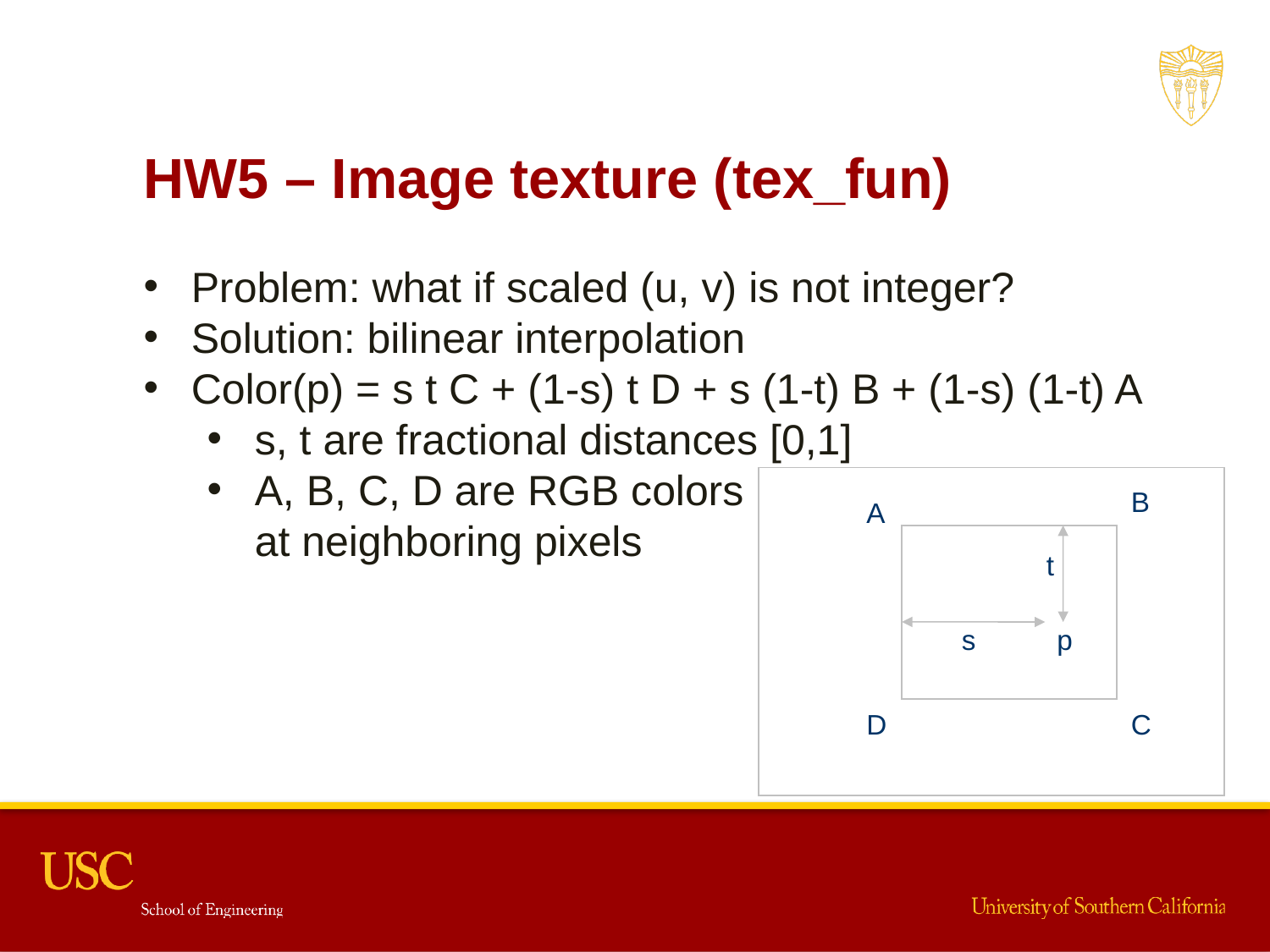

HW5 – Image texture (tex_fun)

Problem: what if scaled (u, v) is not integer?
Solution: bilinear interpolation
Color(p) = s t C + (1-s) t D + s (1-t) B + (1-s) (1-t) A
s, t are fractional distances [0,1]
A, B, C, D are RGB colors
at neighboring pixels

B
A
t
s
p
D
C